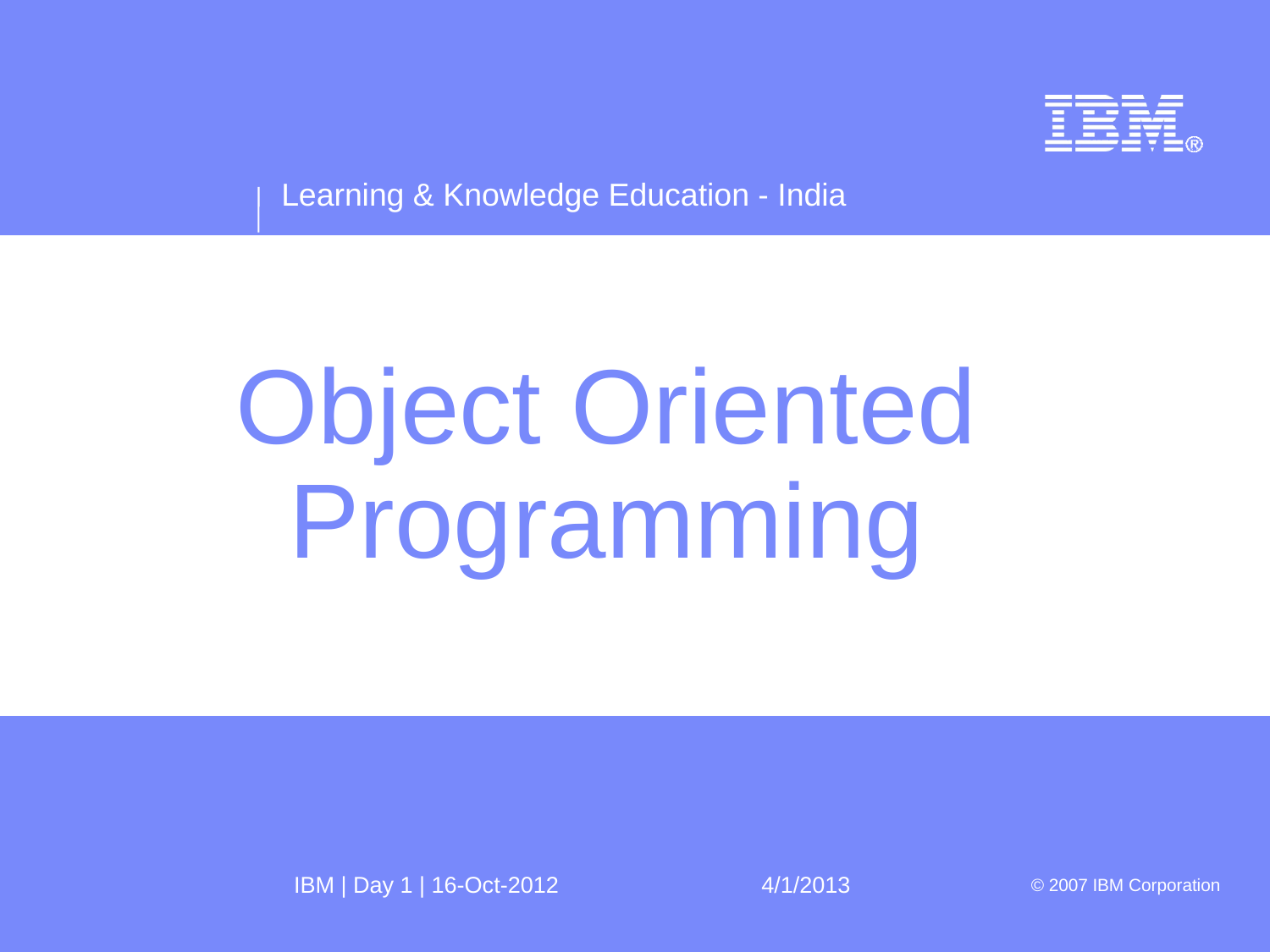

# Object Oriented Programming
IBM | Day 1 | 16-Oct-2012
4/1/2013